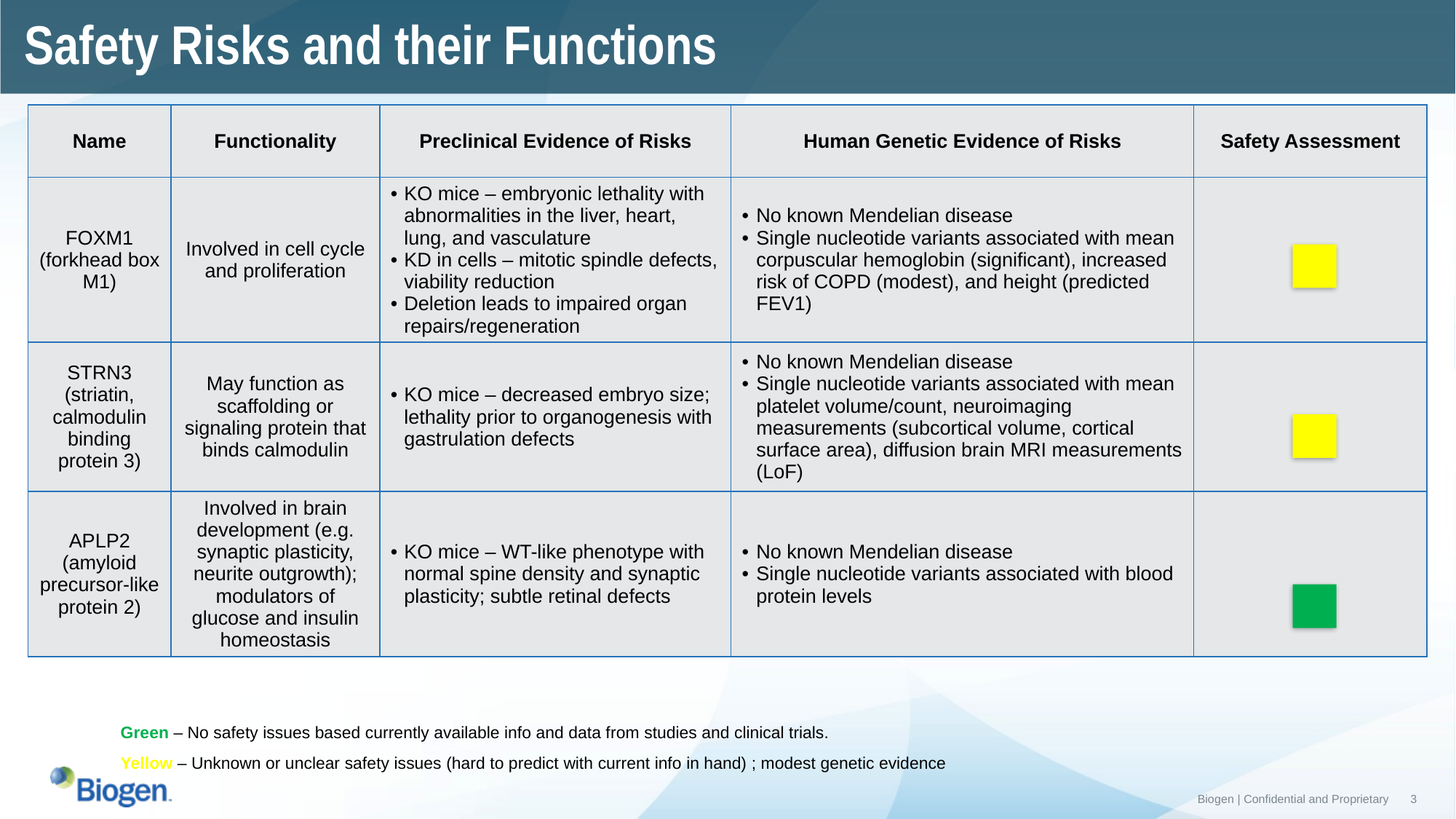

Safety Risks and their Functions
| Name | Functionality | Preclinical Evidence of Risks | Human Genetic Evidence of Risks | Safety Assessment |
| --- | --- | --- | --- | --- |
| FOXM1 (forkhead box M1) | Involved in cell cycle and proliferation | KO mice – embryonic lethality with abnormalities in the liver, heart, lung, and vasculature KD in cells – mitotic spindle defects, viability reduction Deletion leads to impaired organ repairs/regeneration | No known Mendelian disease Single nucleotide variants associated with mean corpuscular hemoglobin (significant), increased risk of COPD (modest), and height (predicted FEV1) |  |
| STRN3 (striatin, calmodulin binding protein 3) | May function as scaffolding or signaling protein that binds calmodulin | KO mice – decreased embryo size; lethality prior to organogenesis with gastrulation defects | No known Mendelian disease Single nucleotide variants associated with mean platelet volume/count, neuroimaging measurements (subcortical volume, cortical surface area), diffusion brain MRI measurements (LoF) |  |
| APLP2 (amyloid precursor-like protein 2) | Involved in brain development (e.g. synaptic plasticity, neurite outgrowth); modulators of glucose and insulin homeostasis | KO mice – WT-like phenotype with normal spine density and synaptic plasticity; subtle retinal defects | No known Mendelian disease Single nucleotide variants associated with blood protein levels |  |

Green – No safety issues based currently available info and data from studies and clinical trials.
Yellow – Unknown or unclear safety issues (hard to predict with current info in hand) ; modest genetic evidence